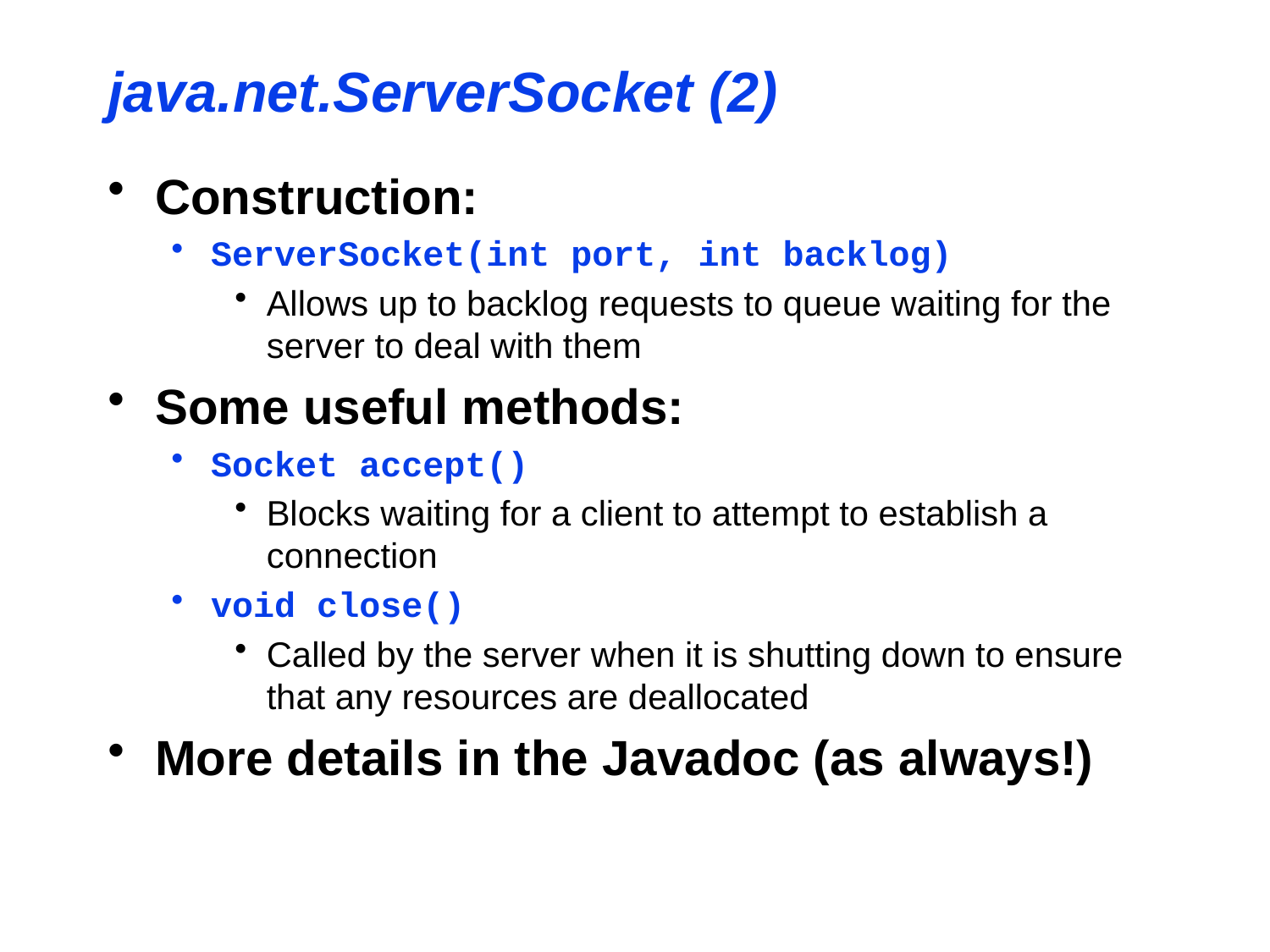

java.net.ServerSocket (2)
Construction:
ServerSocket(int port, int backlog)
Allows up to backlog requests to queue waiting for the server to deal with them
Some useful methods:
Socket accept()
Blocks waiting for a client to attempt to establish a connection
void close()
Called by the server when it is shutting down to ensure that any resources are deallocated
More details in the Javadoc (as always!)